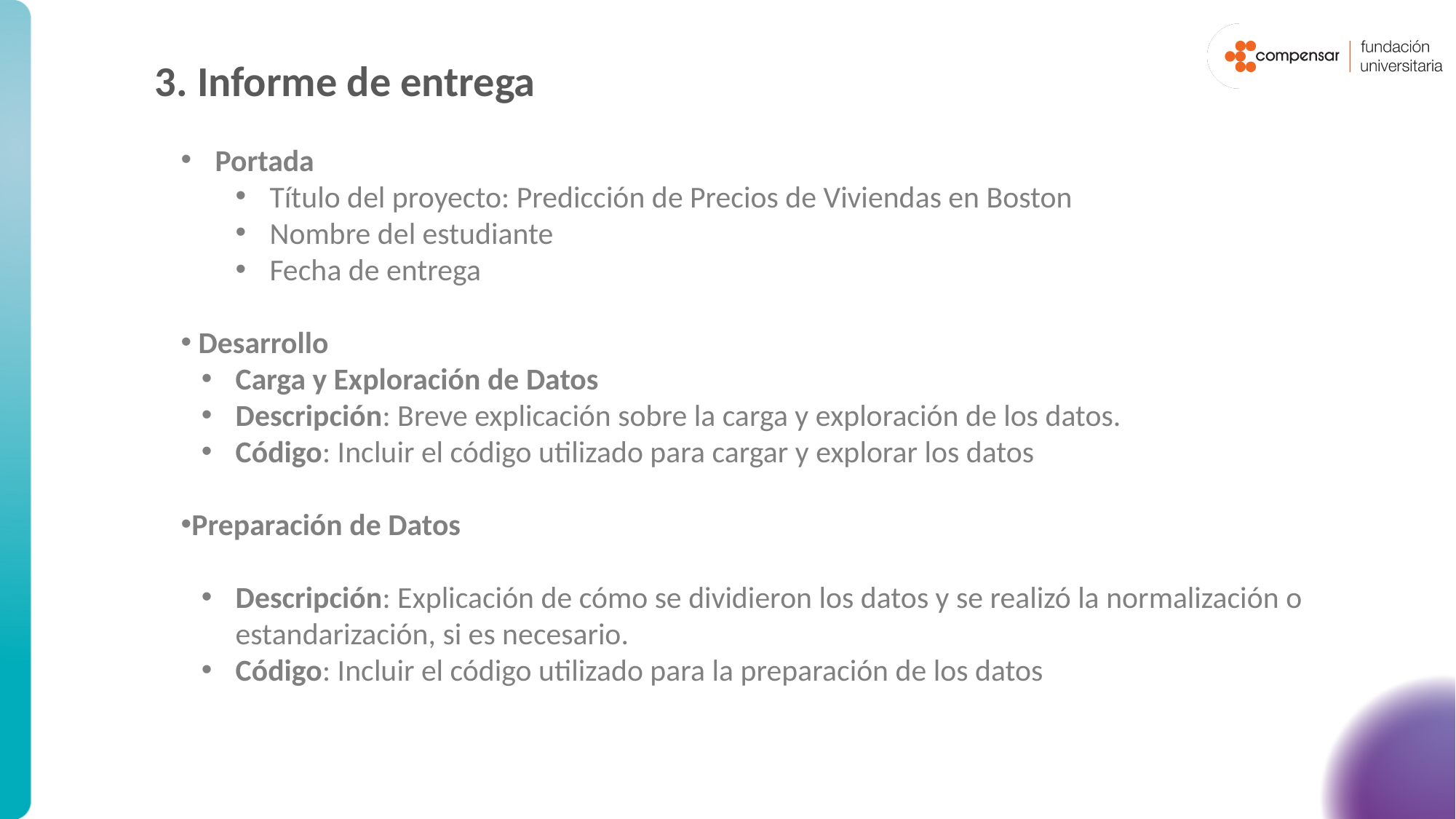

3. Informe de entrega
Estructura

del Informe
Portada
Título del proyecto: Predicción de Precios de Viviendas en Boston
Nombre del estudiante
Fecha de entrega

 Desarrollo
Carga y Exploración de Datos
Descripción: Breve explicación sobre la carga y exploración de los datos.
Código: Incluir el código utilizado para cargar y explorar los datos

Preparación de Datos

Descripción: Explicación de cómo se dividieron los datos y se realizó la normalización o estandarización, si es necesario.
Código: Incluir el código utilizado para la preparación de los datos